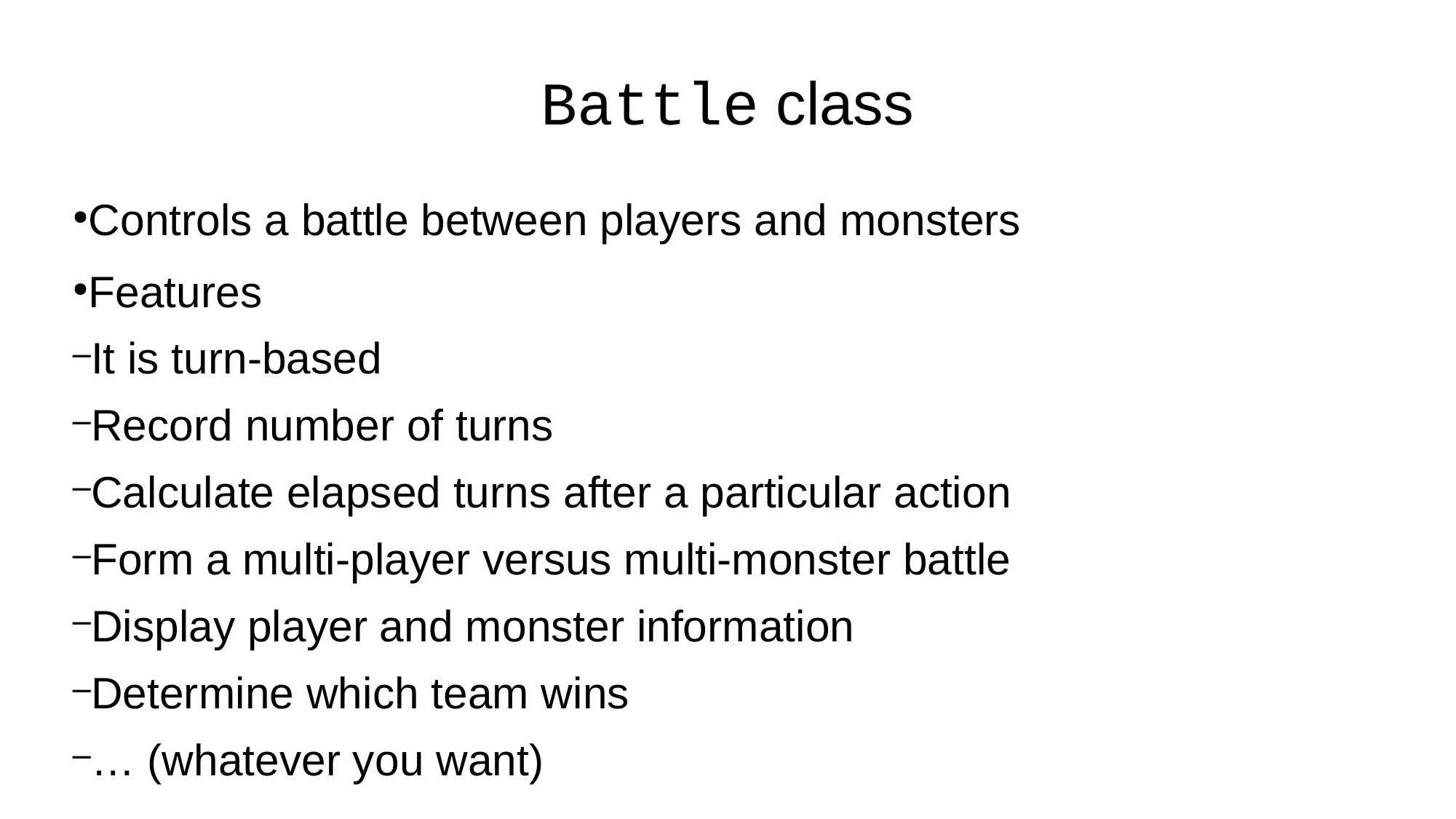

Battle class
Controls a battle between players and monsters
Features
It is turn-based
Record number of turns
Calculate elapsed turns after a particular action
Form a multi-player versus multi-monster battle
Display player and monster information
Determine which team wins
… (whatever you want)